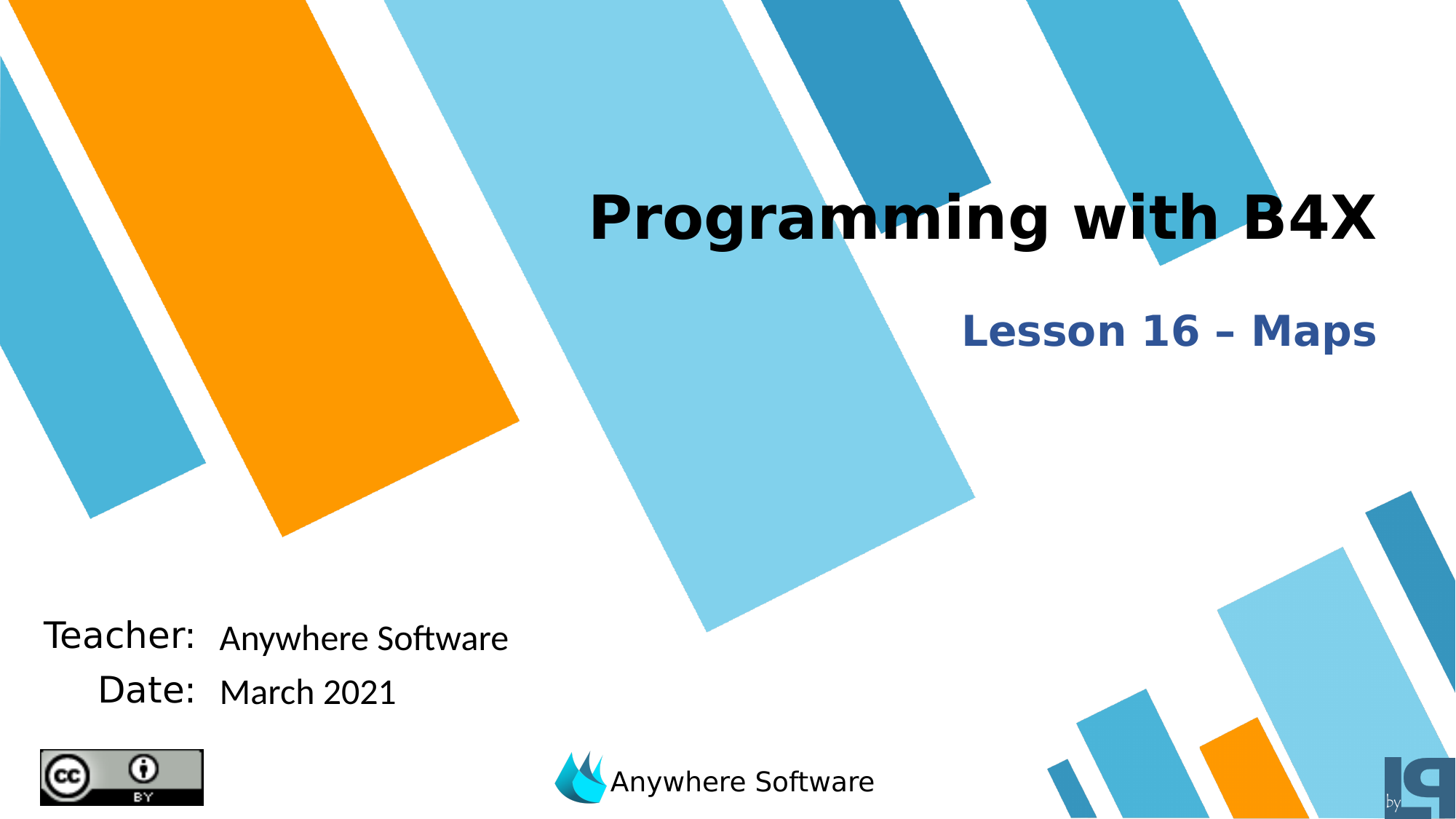

# Programming with B4X
Lesson 16 – Maps
Anywhere Software
March 2021